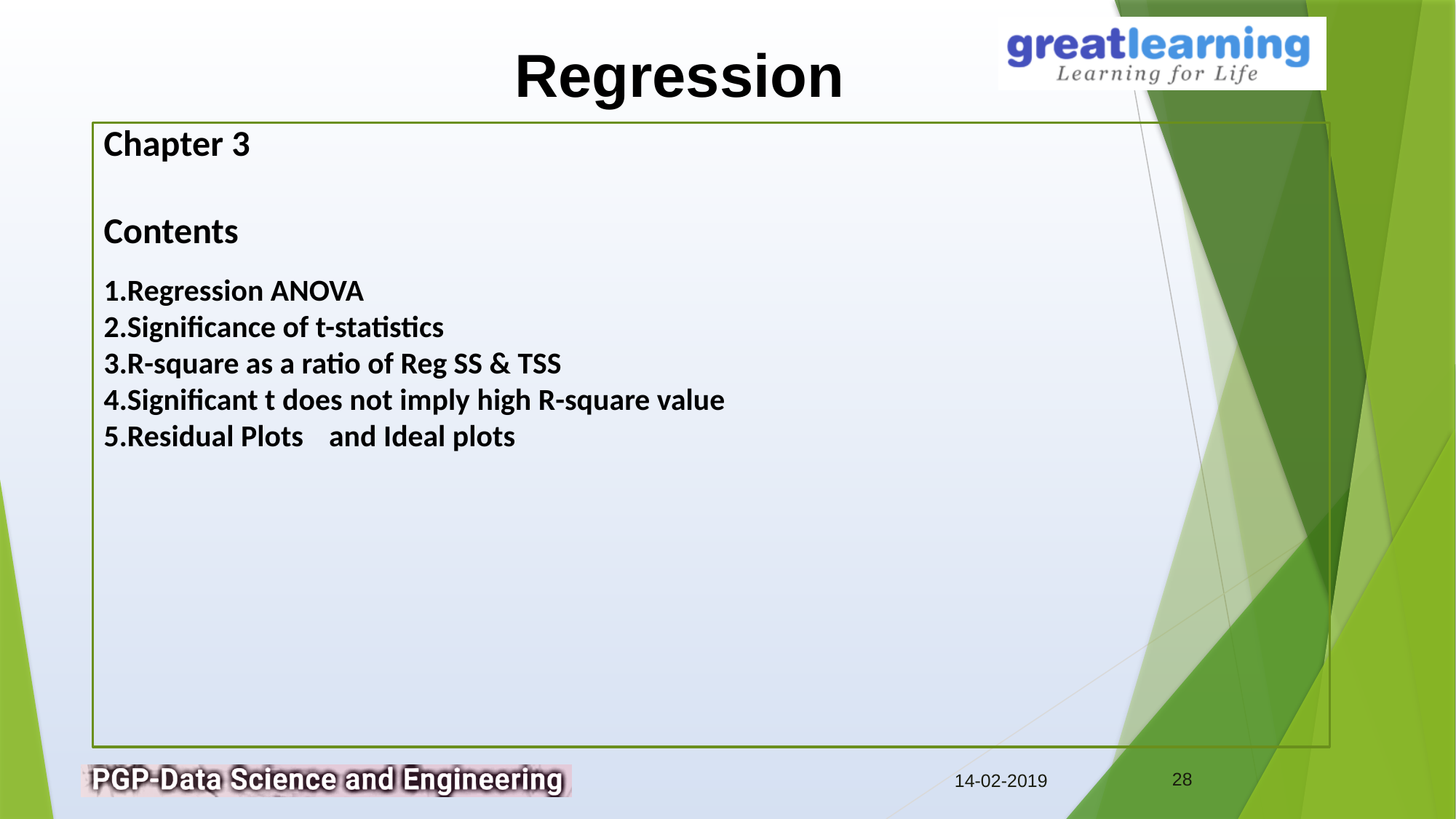

Chapter 3

Contents

Regression ANOVA
Significance of t-statistics
R-square as a ratio of Reg SS & TSS
Significant t does not imply high R-square value
Residual Plots	 and Ideal plots

28
14-02-2019